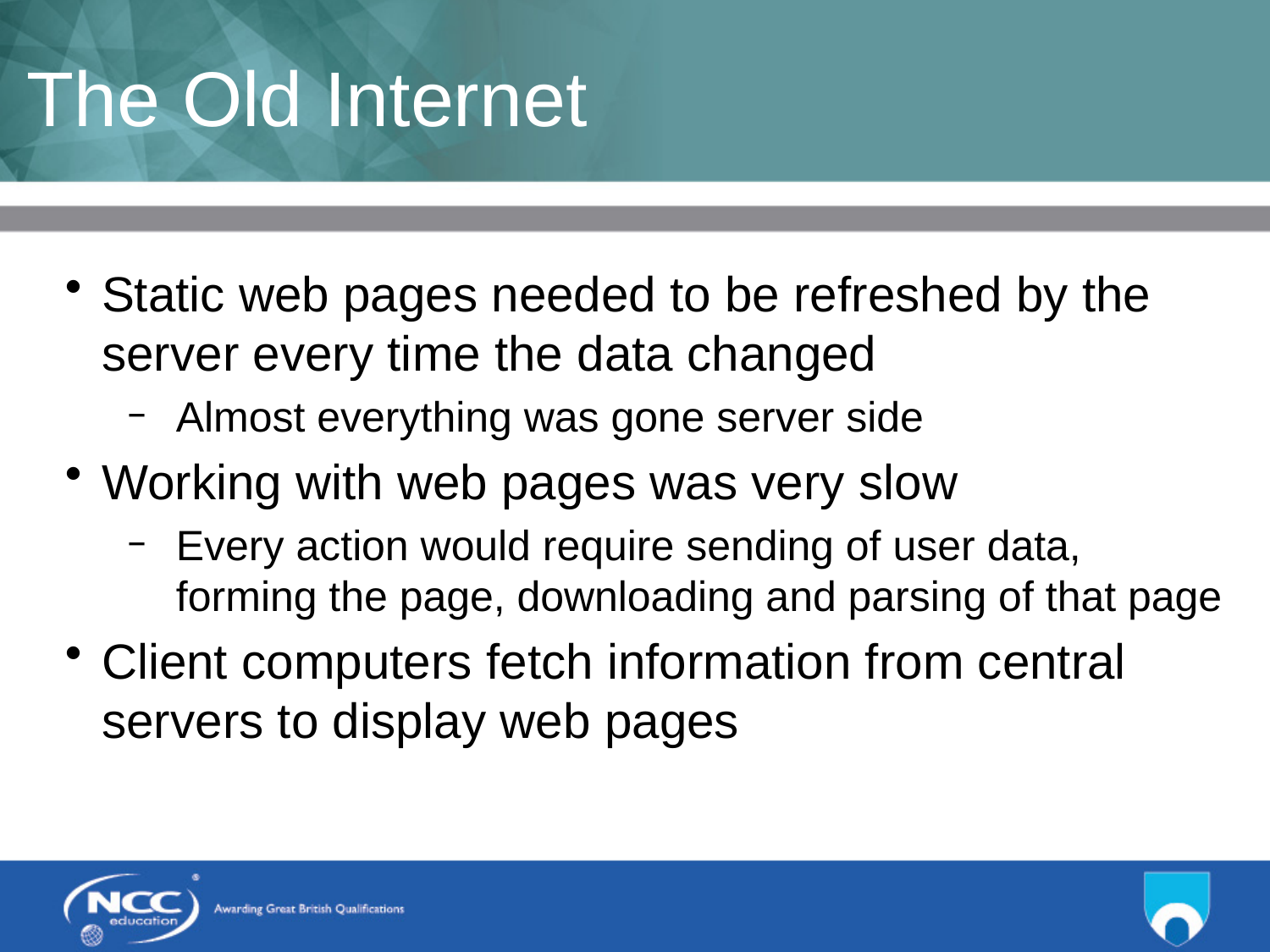

# The Old Internet
Static web pages needed to be refreshed by the server every time the data changed
Almost everything was gone server side
Working with web pages was very slow
Every action would require sending of user data, forming the page, downloading and parsing of that page
Client computers fetch information from central servers to display web pages